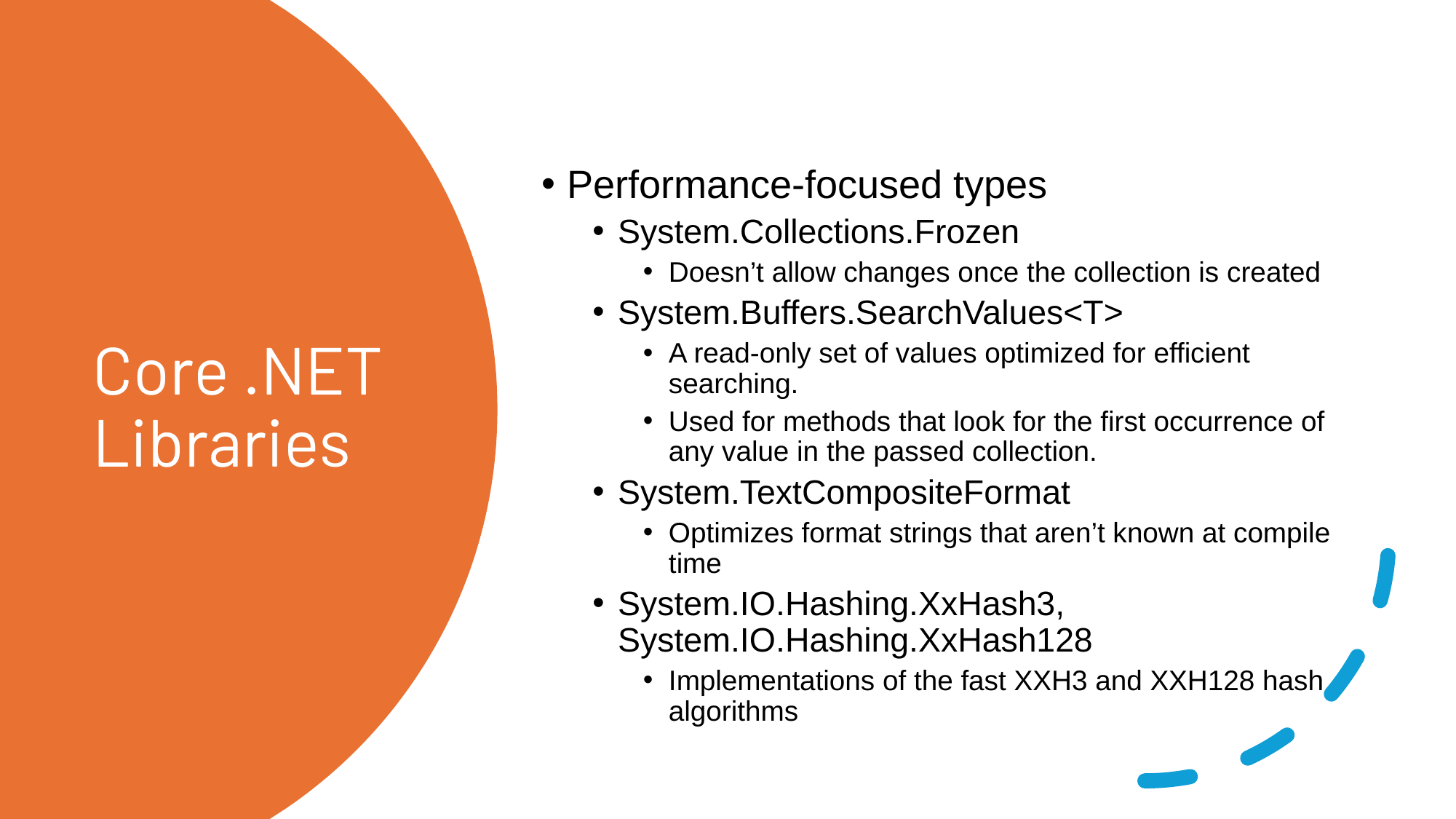

# Core .NET Libraries
Performance-focused types
System.Collections.Frozen
Doesn’t allow changes once the collection is created
System.Buffers.SearchValues<T>
A read-only set of values optimized for efficient searching.
Used for methods that look for the first occurrence of any value in the passed collection.
System.TextCompositeFormat
Optimizes format strings that aren’t known at compile time
System.IO.Hashing.XxHash3, System.IO.Hashing.XxHash128
Implementations of the fast XXH3 and XXH128 hash algorithms